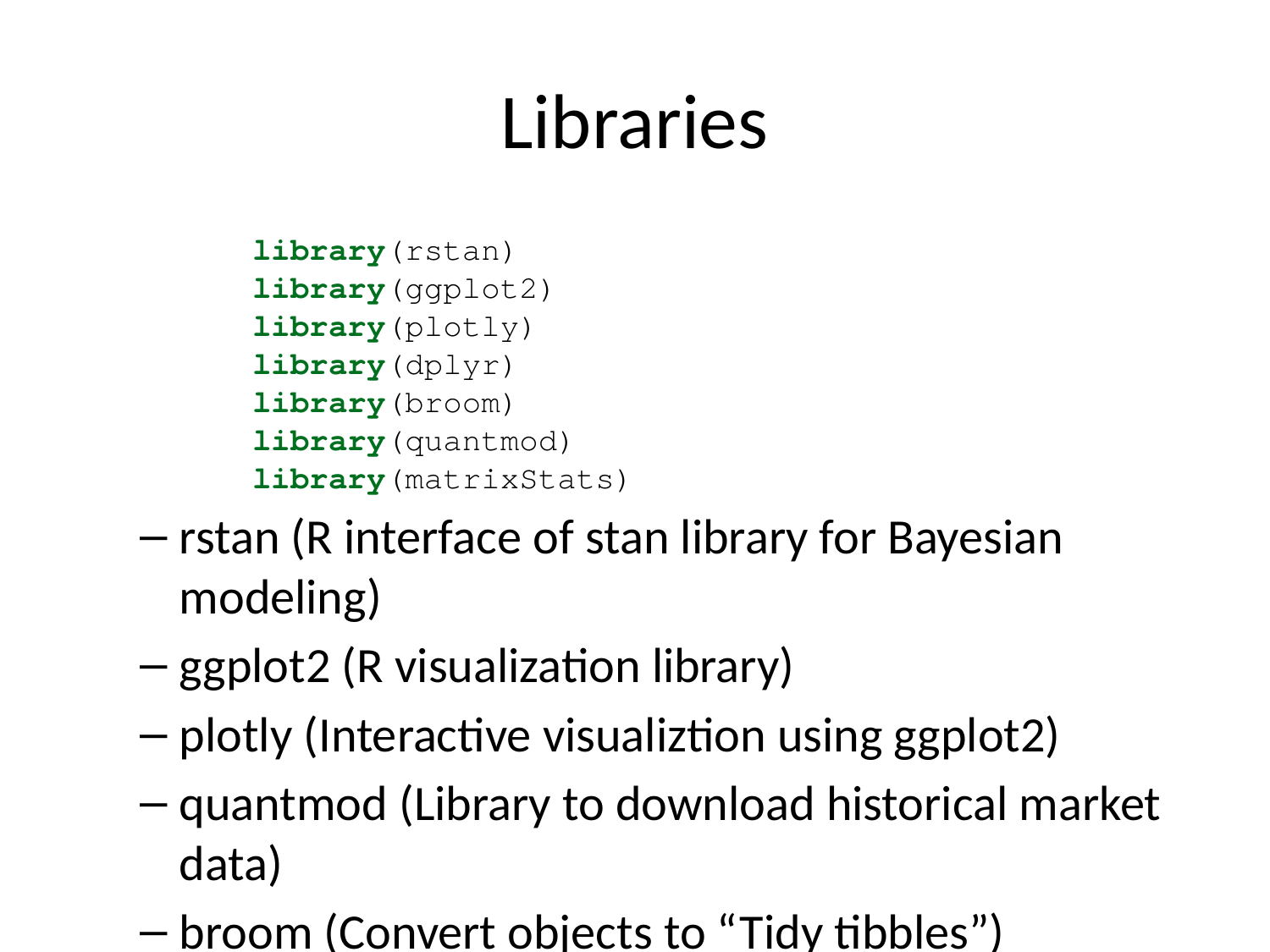

# Libraries
library(rstan)
library(ggplot2)
library(plotly)
library(dplyr)
library(broom)
library(quantmod)
library(matrixStats)
rstan (R interface of stan library for Bayesian modeling)
ggplot2 (R visualization library)
plotly (Interactive visualiztion using ggplot2)
quantmod (Library to download historical market data)
broom (Convert objects to “Tidy tibbles”)